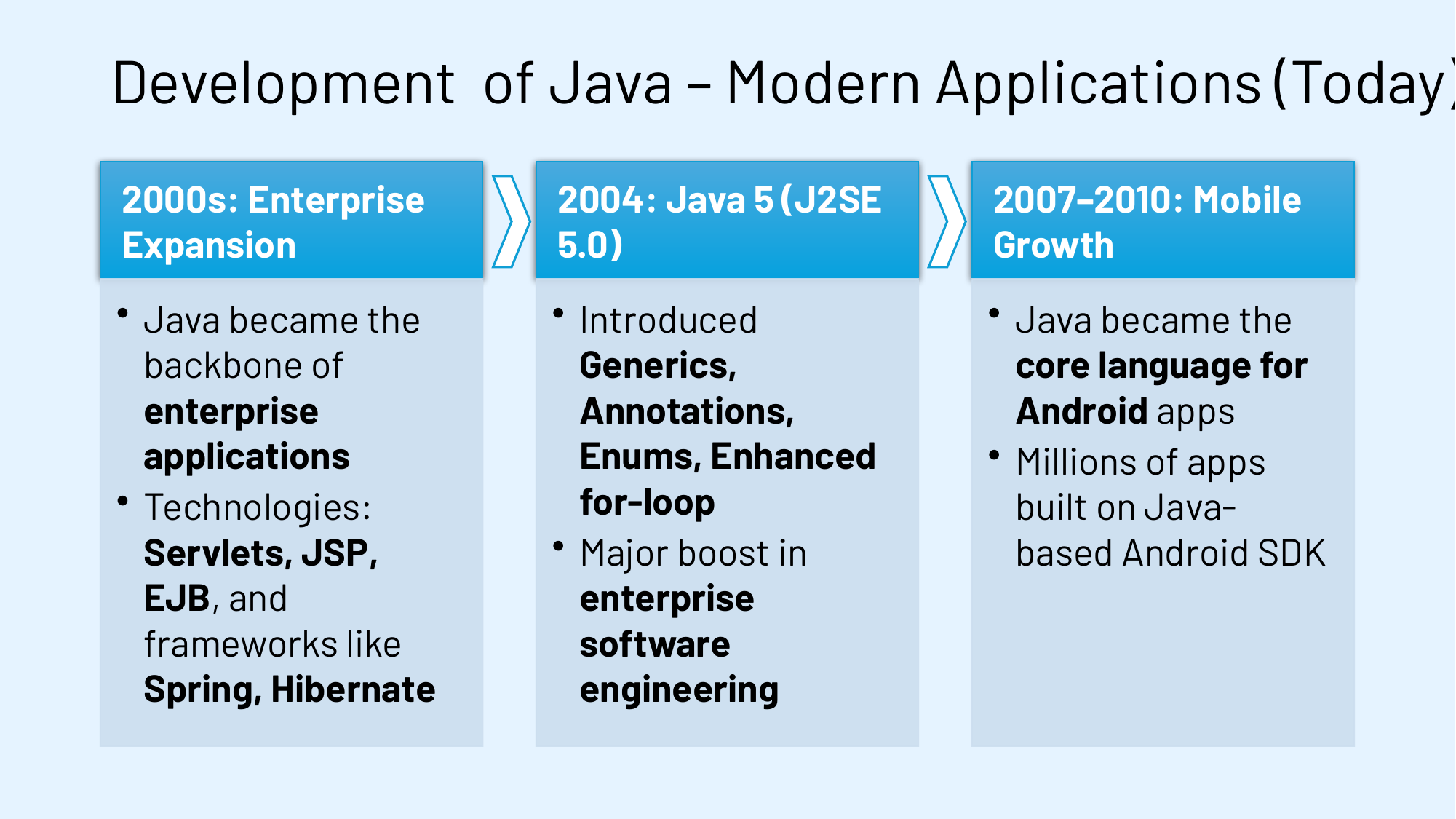

# Development  of Java – Modern Applications (Today)
2000s: Enterprise Expansion
Java became the backbone of enterprise applications
Technologies: Servlets, JSP, EJB, and frameworks like Spring, Hibernate
2004: Java 5 (J2SE 5.0)
Introduced Generics, Annotations, Enums, Enhanced for-loop
Major boost in enterprise software engineering
2007–2010: Mobile Growth
Java became the core language for Android apps
Millions of apps built on Java-based Android SDK